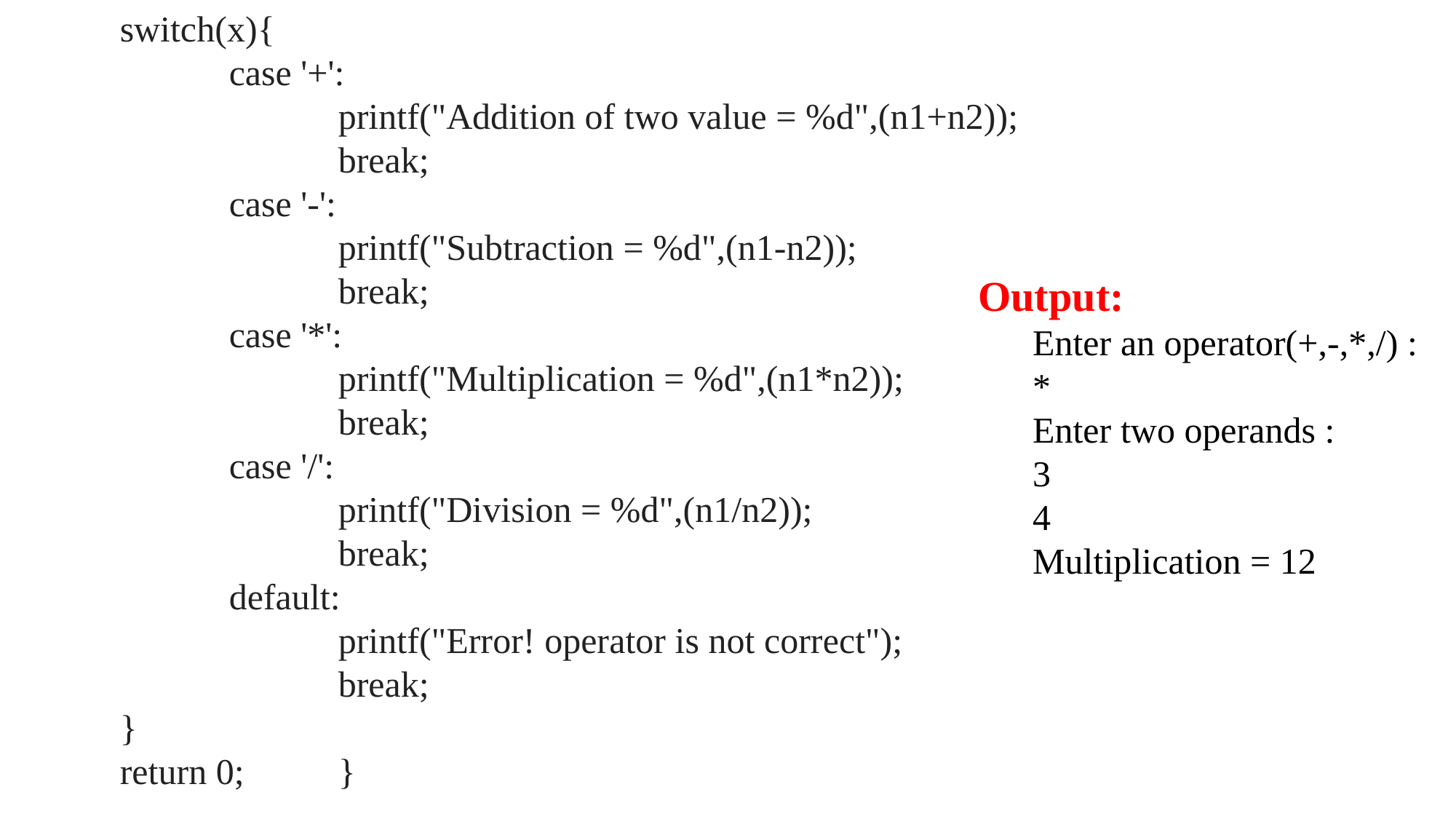

switch(x){
		case '+':
			printf("Addition of two value = %d",(n1+n2));
			break;
		case '-':
			printf("Subtraction = %d",(n1-n2));
			break;
		case '*':
			printf("Multiplication = %d",(n1*n2));
			break;
		case '/':
			printf("Division = %d",(n1/n2));
			break;
		default:
			printf("Error! operator is not correct");
			break;
	}
	return 0;	}
Output:
Enter an operator(+,-,*,/) :
*
Enter two operands :
3
4
Multiplication = 12